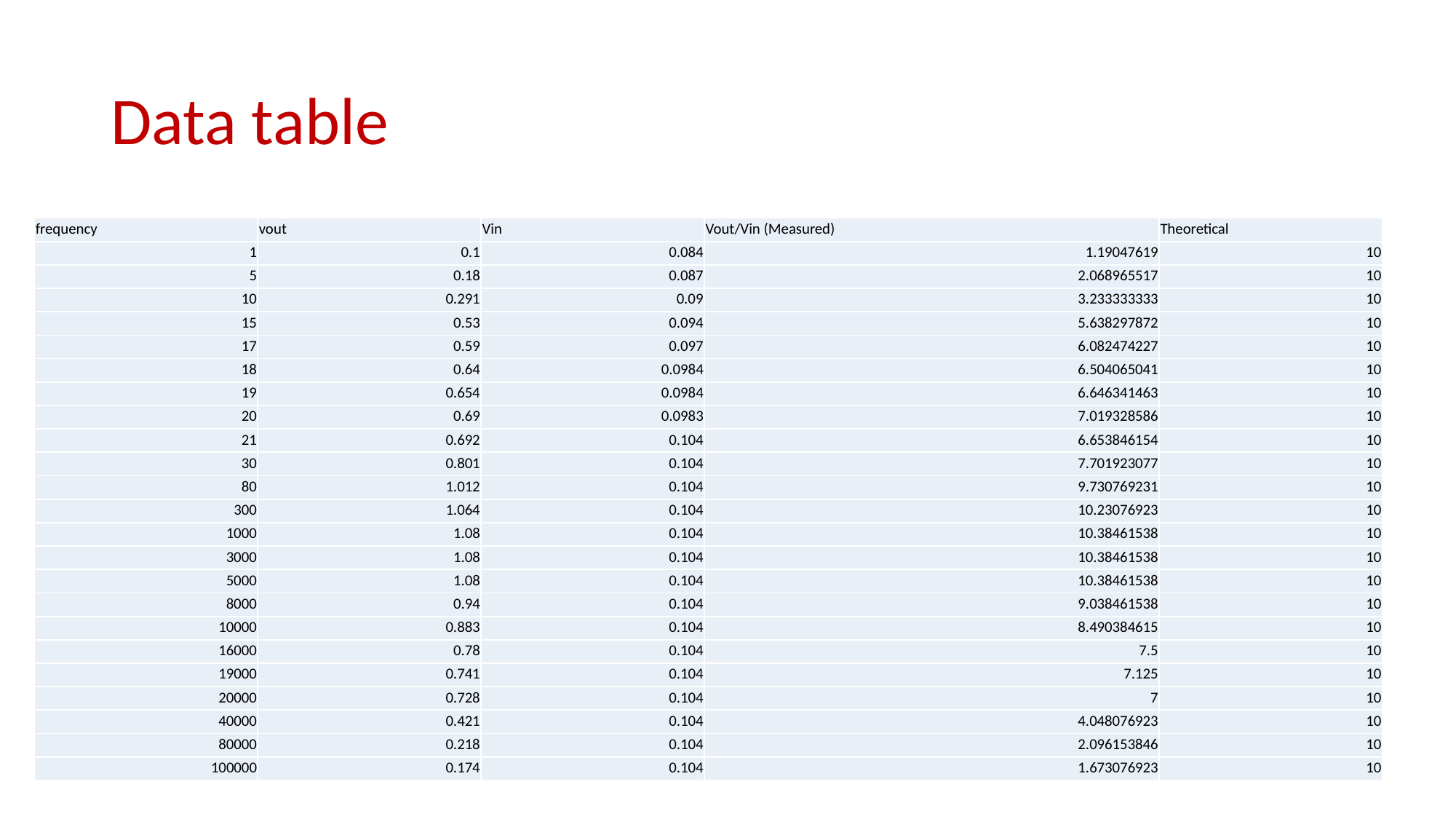

# Data table
| frequency | vout | Vin | Vout/Vin (Measured) | Theoretical |
| --- | --- | --- | --- | --- |
| 1 | 0.1 | 0.084 | 1.19047619 | 10 |
| 5 | 0.18 | 0.087 | 2.068965517 | 10 |
| 10 | 0.291 | 0.09 | 3.233333333 | 10 |
| 15 | 0.53 | 0.094 | 5.638297872 | 10 |
| 17 | 0.59 | 0.097 | 6.082474227 | 10 |
| 18 | 0.64 | 0.0984 | 6.504065041 | 10 |
| 19 | 0.654 | 0.0984 | 6.646341463 | 10 |
| 20 | 0.69 | 0.0983 | 7.019328586 | 10 |
| 21 | 0.692 | 0.104 | 6.653846154 | 10 |
| 30 | 0.801 | 0.104 | 7.701923077 | 10 |
| 80 | 1.012 | 0.104 | 9.730769231 | 10 |
| 300 | 1.064 | 0.104 | 10.23076923 | 10 |
| 1000 | 1.08 | 0.104 | 10.38461538 | 10 |
| 3000 | 1.08 | 0.104 | 10.38461538 | 10 |
| 5000 | 1.08 | 0.104 | 10.38461538 | 10 |
| 8000 | 0.94 | 0.104 | 9.038461538 | 10 |
| 10000 | 0.883 | 0.104 | 8.490384615 | 10 |
| 16000 | 0.78 | 0.104 | 7.5 | 10 |
| 19000 | 0.741 | 0.104 | 7.125 | 10 |
| 20000 | 0.728 | 0.104 | 7 | 10 |
| 40000 | 0.421 | 0.104 | 4.048076923 | 10 |
| 80000 | 0.218 | 0.104 | 2.096153846 | 10 |
| 100000 | 0.174 | 0.104 | 1.673076923 | 10 |